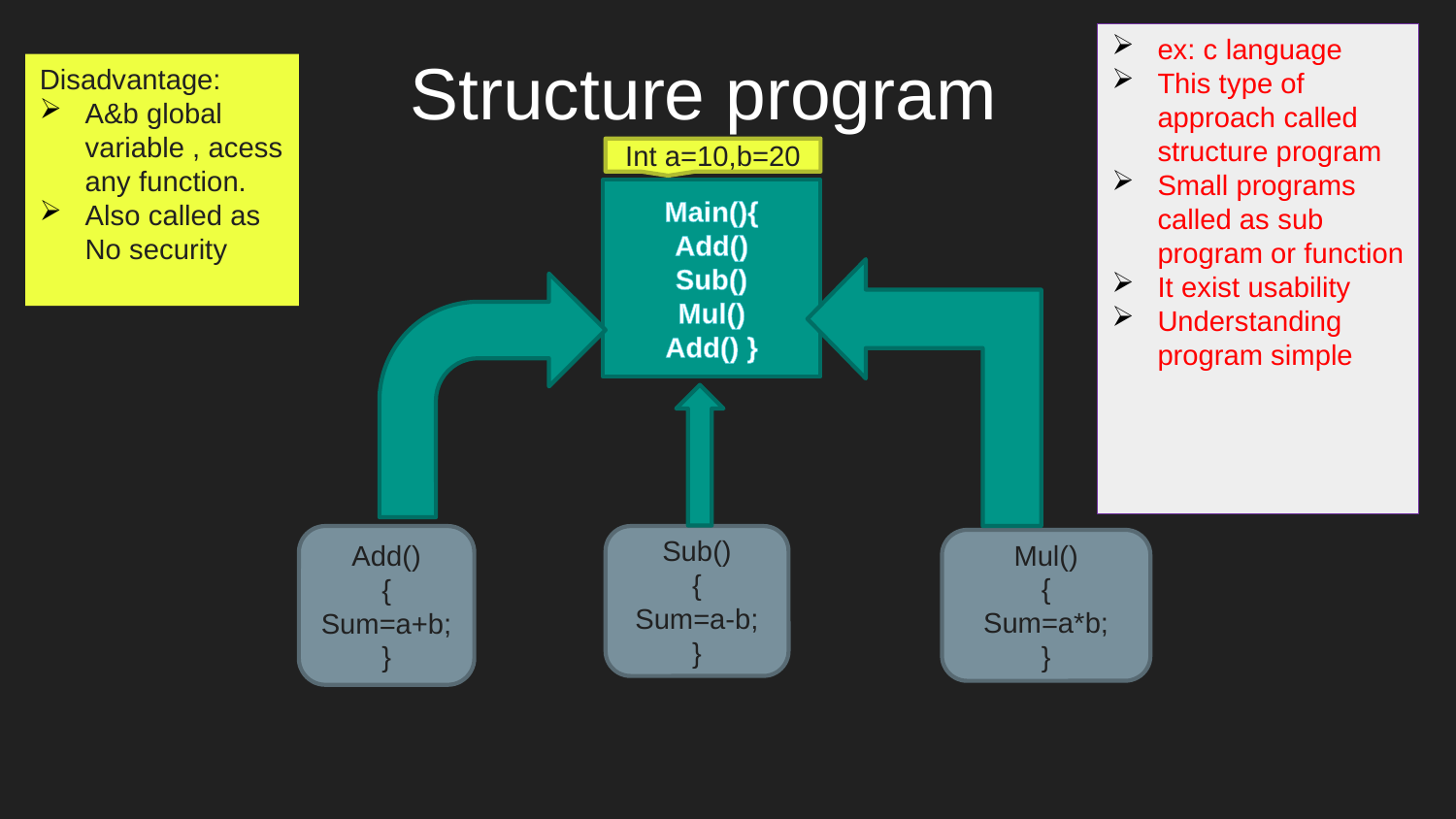

# Structure program
ex: c language
This type of approach called structure program
Small programs called as sub program or function
It exist usability
Understanding program simple

Disadvantage:
A&b global variable , acess any function.
Also called as No security

Int a=10,b=20

Main(){
Add()
Sub()
Mul()
Add() }

Add()
{
Sum=a+b;
}
Sub()
{
Sum=a-b;
}
Mul()
{
Sum=a*b;
}